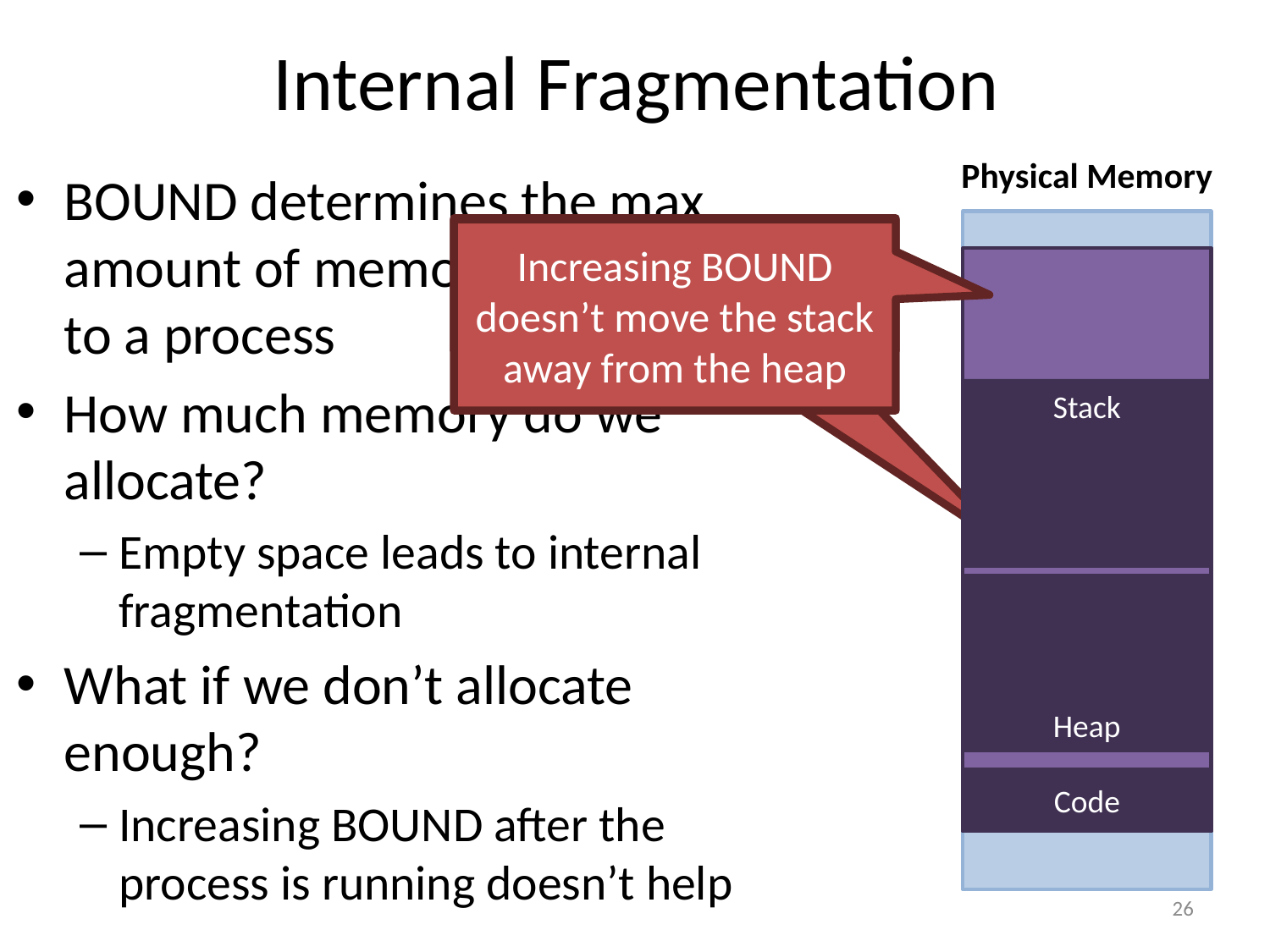

# Internal Fragmentation
Physical Memory
BOUND determines the max amount of memory available to a process
How much memory do we allocate?
Empty space leads to internal fragmentation
What if we don’t allocate enough?
Increasing BOUND after the process is running doesn’t help

Wasted space = internal fragmentation
Increasing BOUND doesn’t move the stack away from the heap

Stack

Stack
Heap
Heap
Code
26